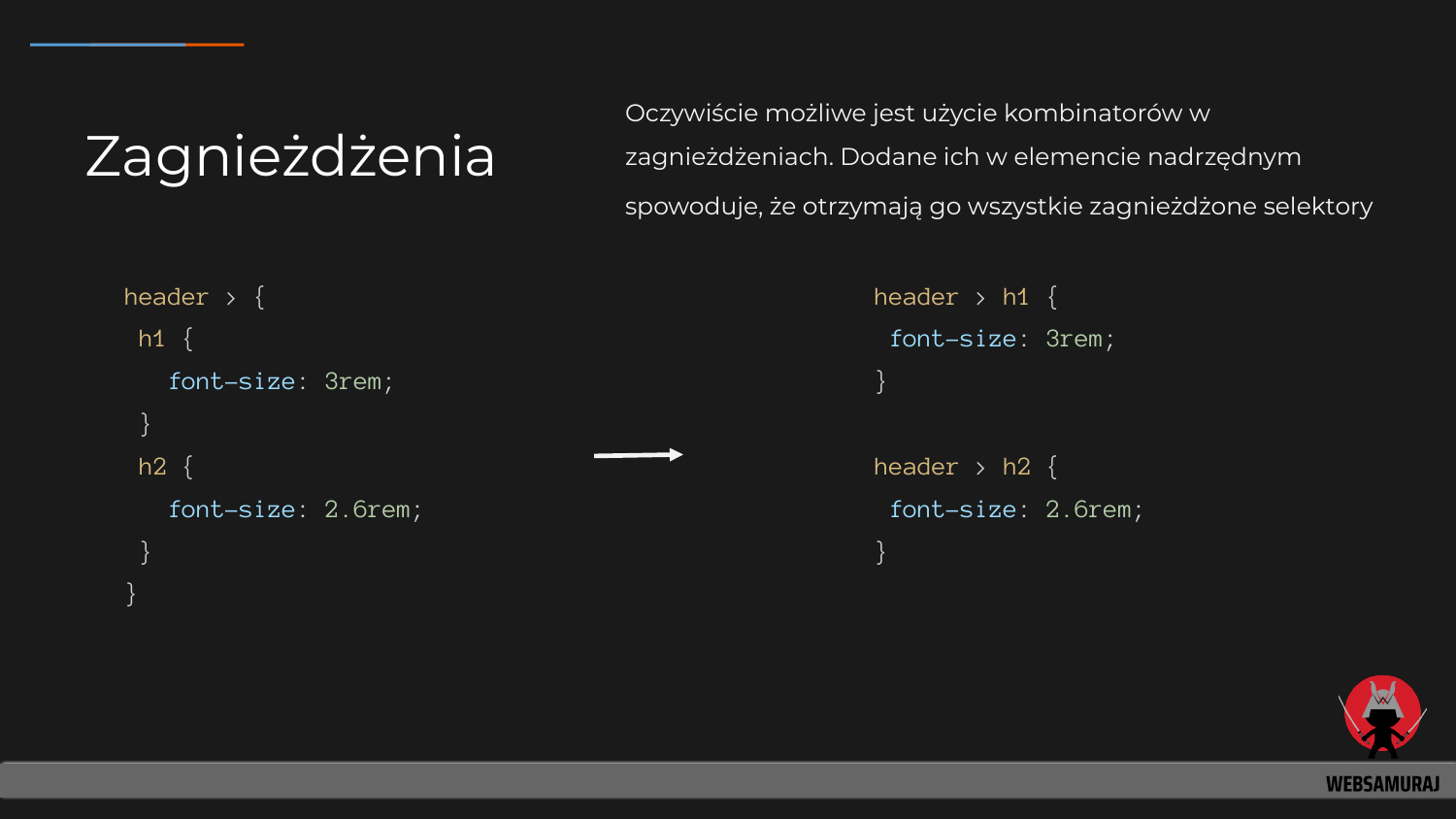

Oczywiście możliwe jest użycie kombinatorów w zagnieżdżeniach. Dodane ich w elemencie nadrzędnym spowoduje, że otrzymają go wszystkie zagnieżdżone selektory

# Zagnieżdżenia
header > {
 h1 {
   font-size: 3rem;
 }
 h2 {
   font-size: 2.6rem;
 }
}

header > h1 {
 font-size: 3rem;
}

header > h2 {
 font-size: 2.6rem;
}